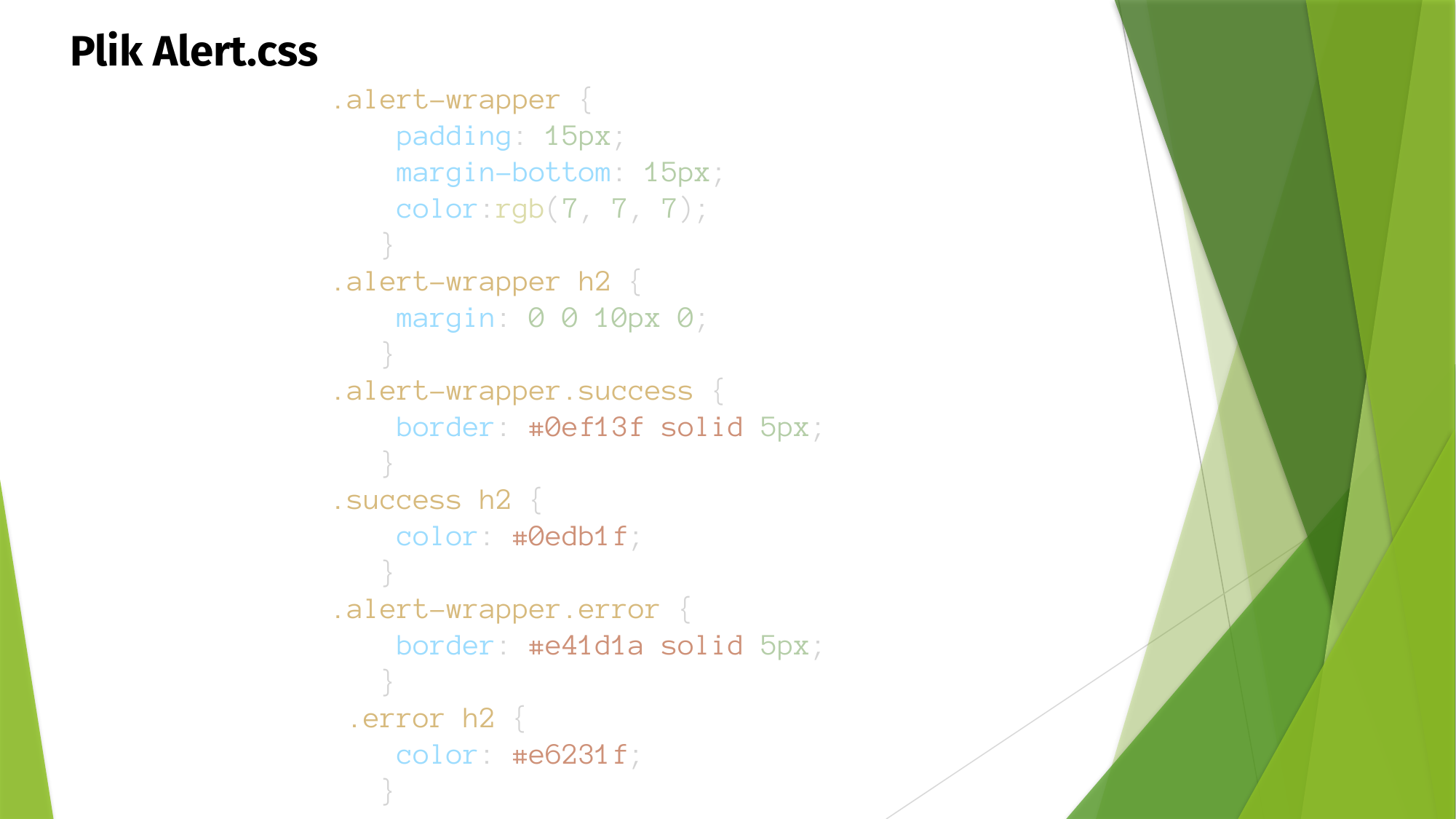

Plik Alert.css
.alert-wrapper {
    padding: 15px;
    margin-bottom: 15px;
    color:rgb(7, 7, 7);
   }
.alert-wrapper h2 {
    margin: 0 0 10px 0;
   }
.alert-wrapper.success {
    border: #0ef13f solid 5px;
   }
.success h2 {
    color: #0edb1f;
   }
.alert-wrapper.error {
    border: #e41d1a solid 5px;
   }
 .error h2 {
    color: #e6231f;
   }